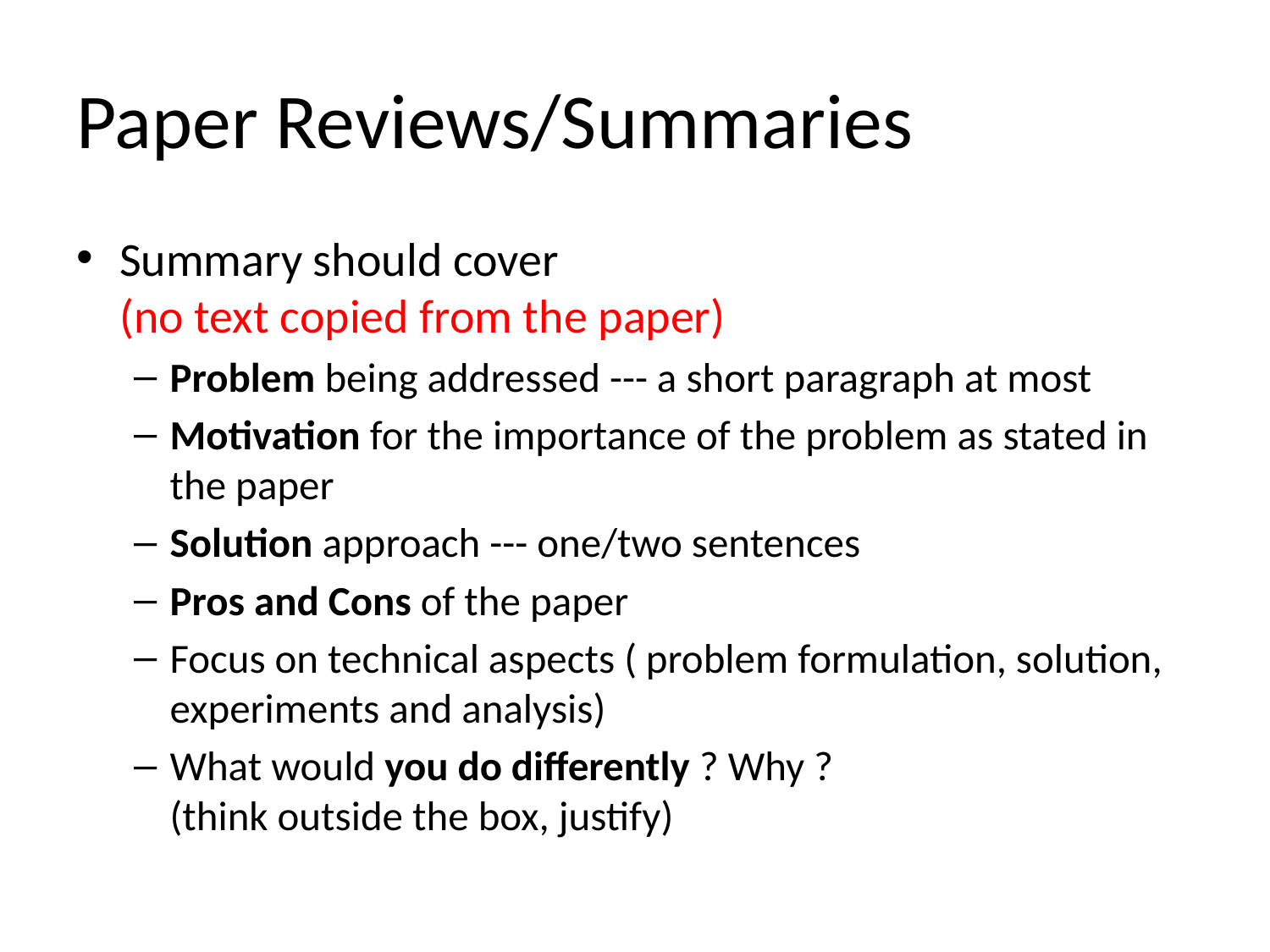

# Paper Reviews/Summaries
Summary should cover
(no text copied from the paper)
Problem being addressed --- a short paragraph at most
Motivation for the importance of the problem as stated in the paper
Solution approach --- one/two sentences
Pros and Cons of the paper
Focus on technical aspects ( problem formulation, solution, experiments and analysis)
What would you do differently ? Why ?
(think outside the box, justify)